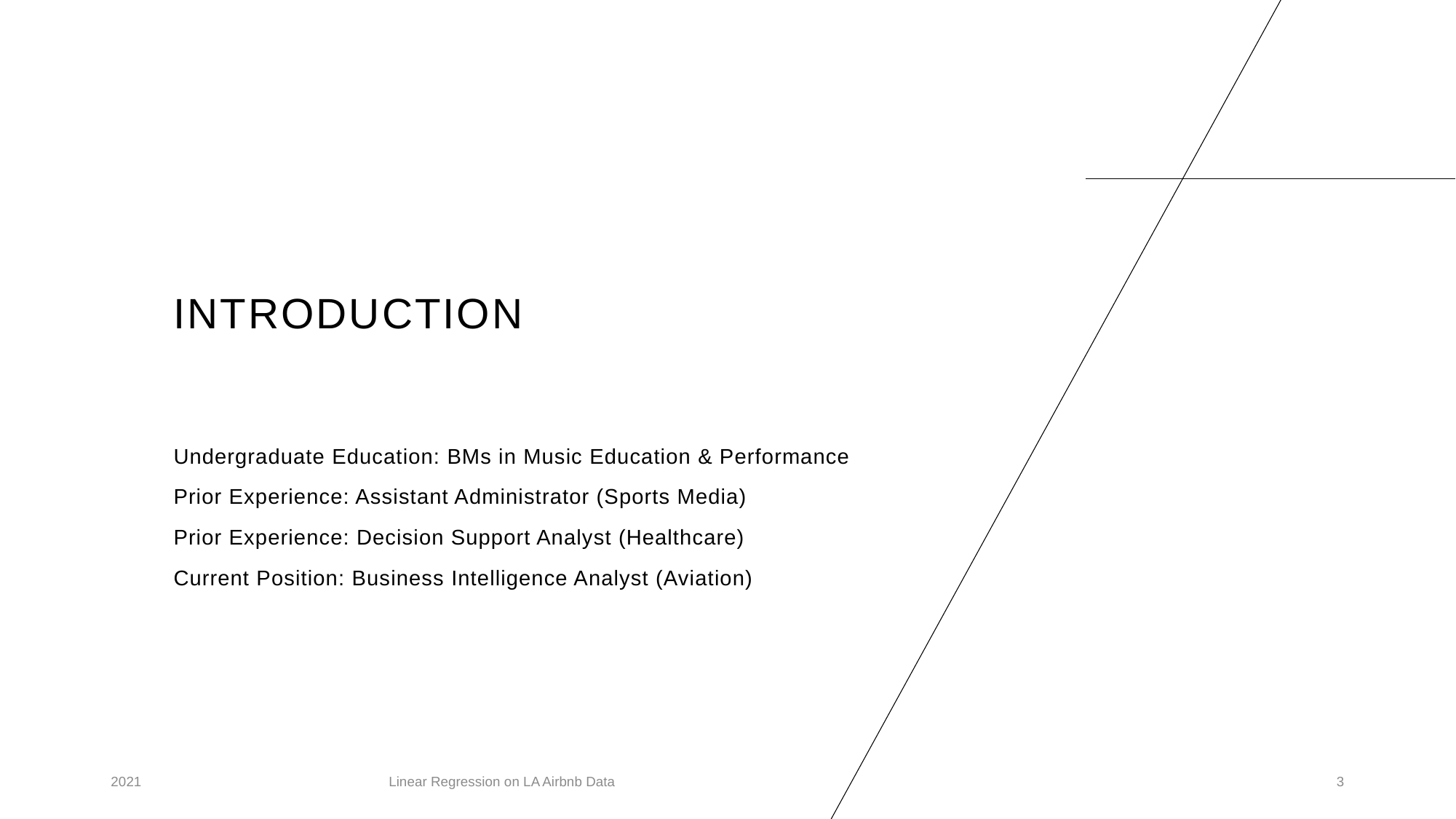

# INTRODUCTION
Undergraduate Education: BMs in Music Education & Performance
Prior Experience: Assistant Administrator (Sports Media)
Prior Experience: Decision Support Analyst (Healthcare)
Current Position: Business Intelligence Analyst (Aviation)
2021
Linear Regression on LA Airbnb Data
3